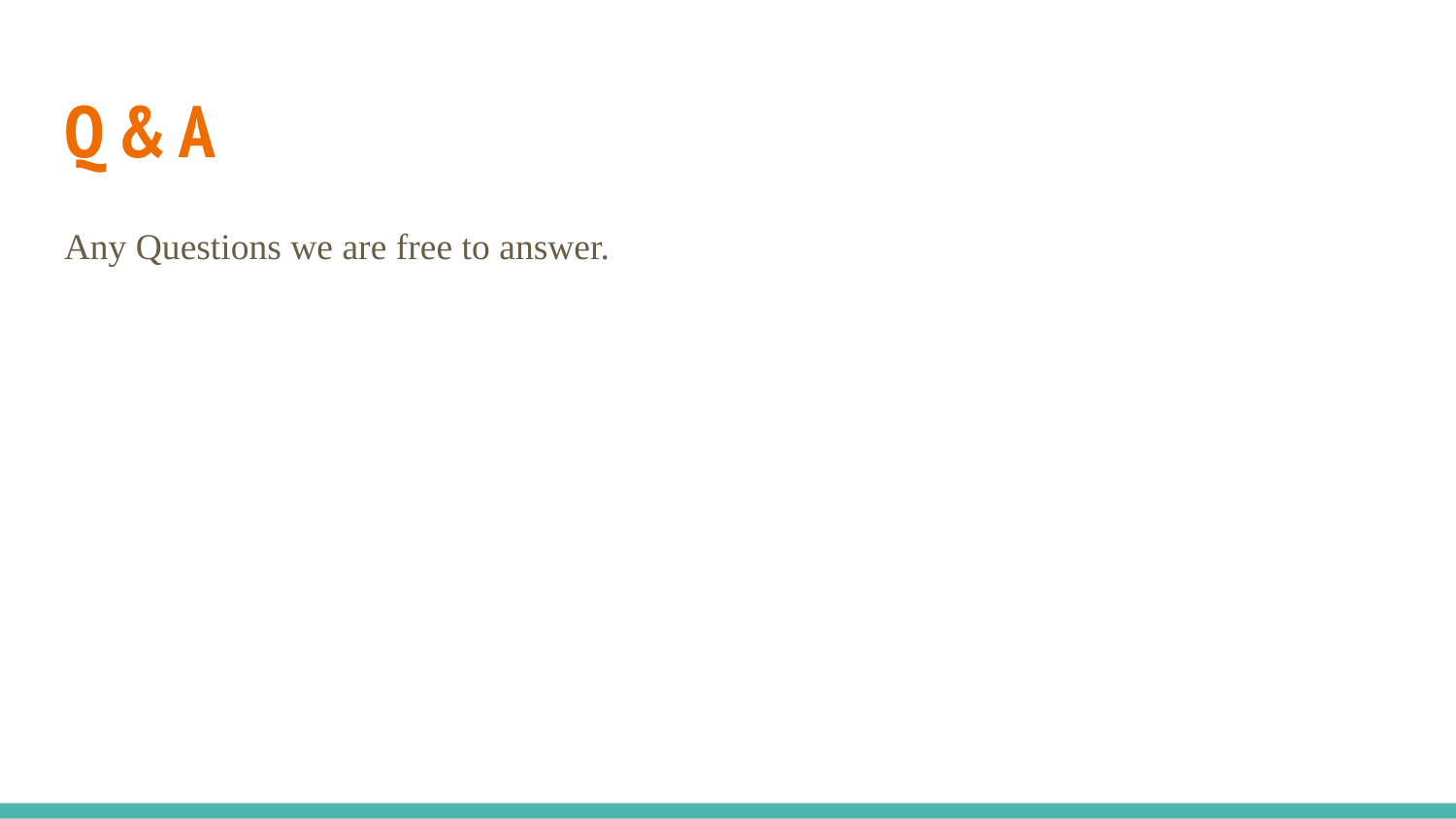

# Q & A
Any Questions we are free to answer.